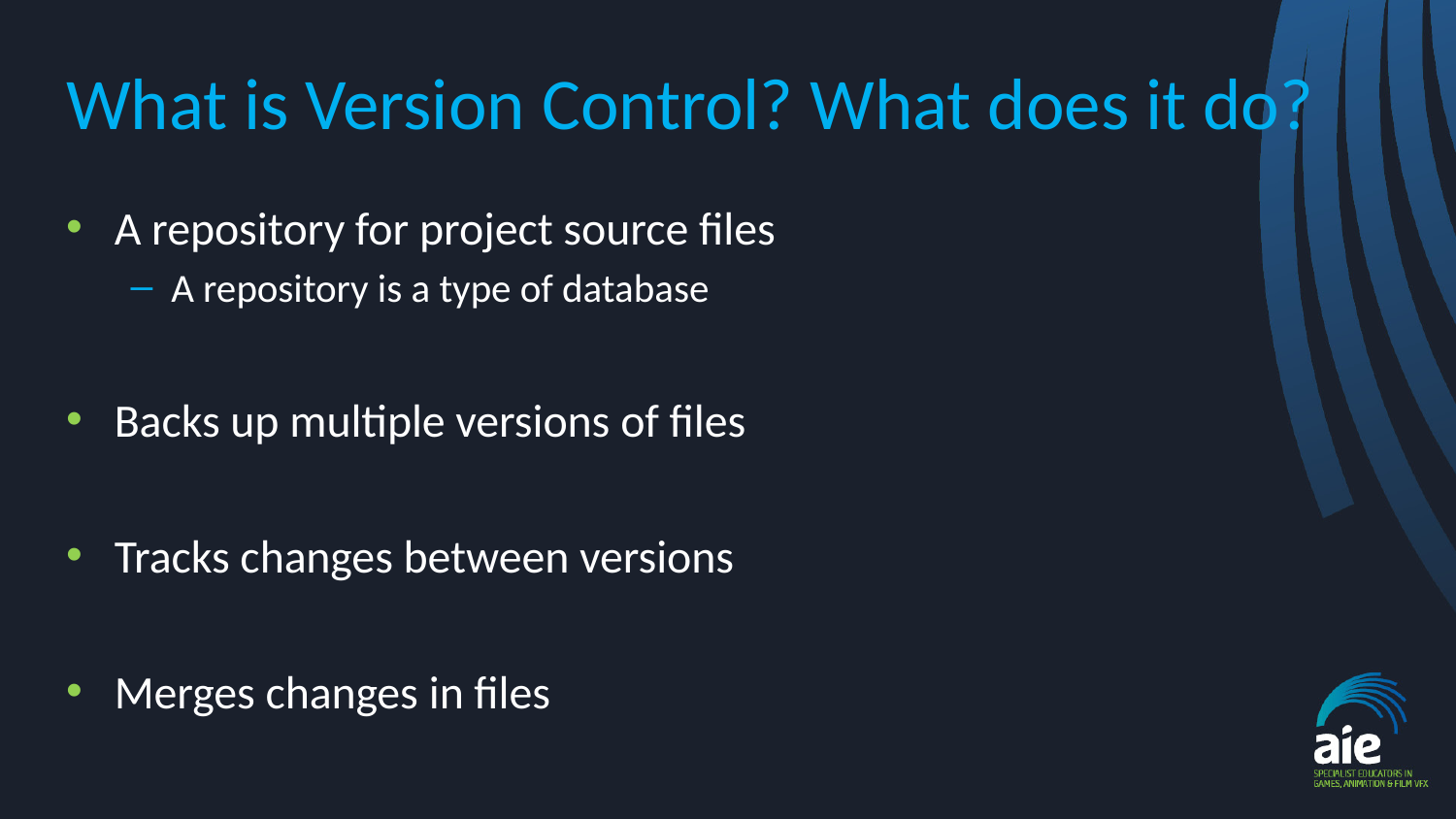

# What is Version Control? What does it do?
A repository for project source files
A repository is a type of database

Backs up multiple versions of files

Tracks changes between versions

Merges changes in files